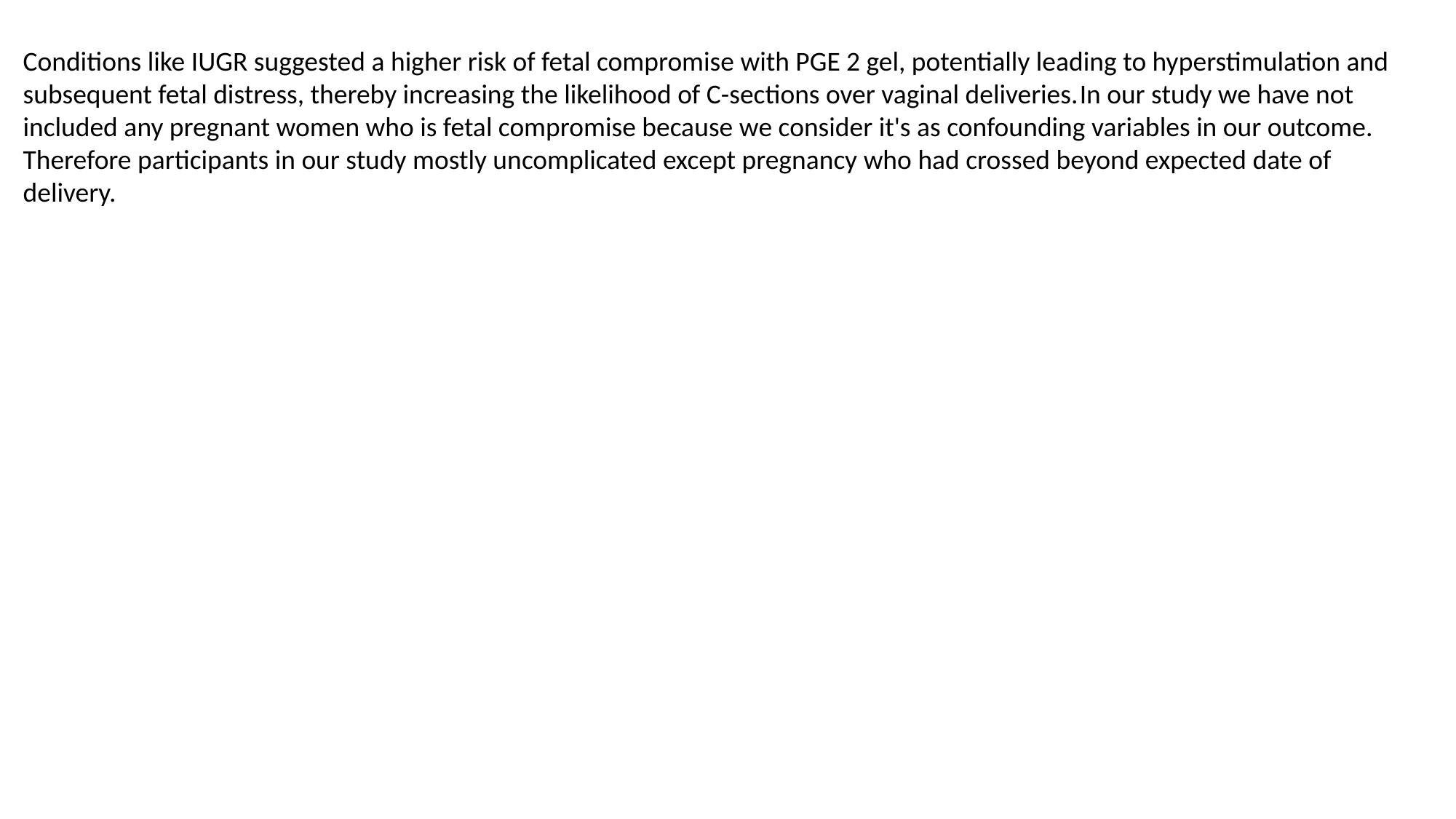

Conditions like IUGR suggested a higher risk of fetal compromise with PGE 2 gel, potentially leading to hyperstimulation and subsequent fetal distress, thereby increasing the likelihood of C-sections over vaginal deliveries.In our study we have not included any pregnant women who is fetal compromise because we consider it's as confounding variables in our outcome. Therefore participants in our study mostly uncomplicated except pregnancy who had crossed beyond expected date of delivery.